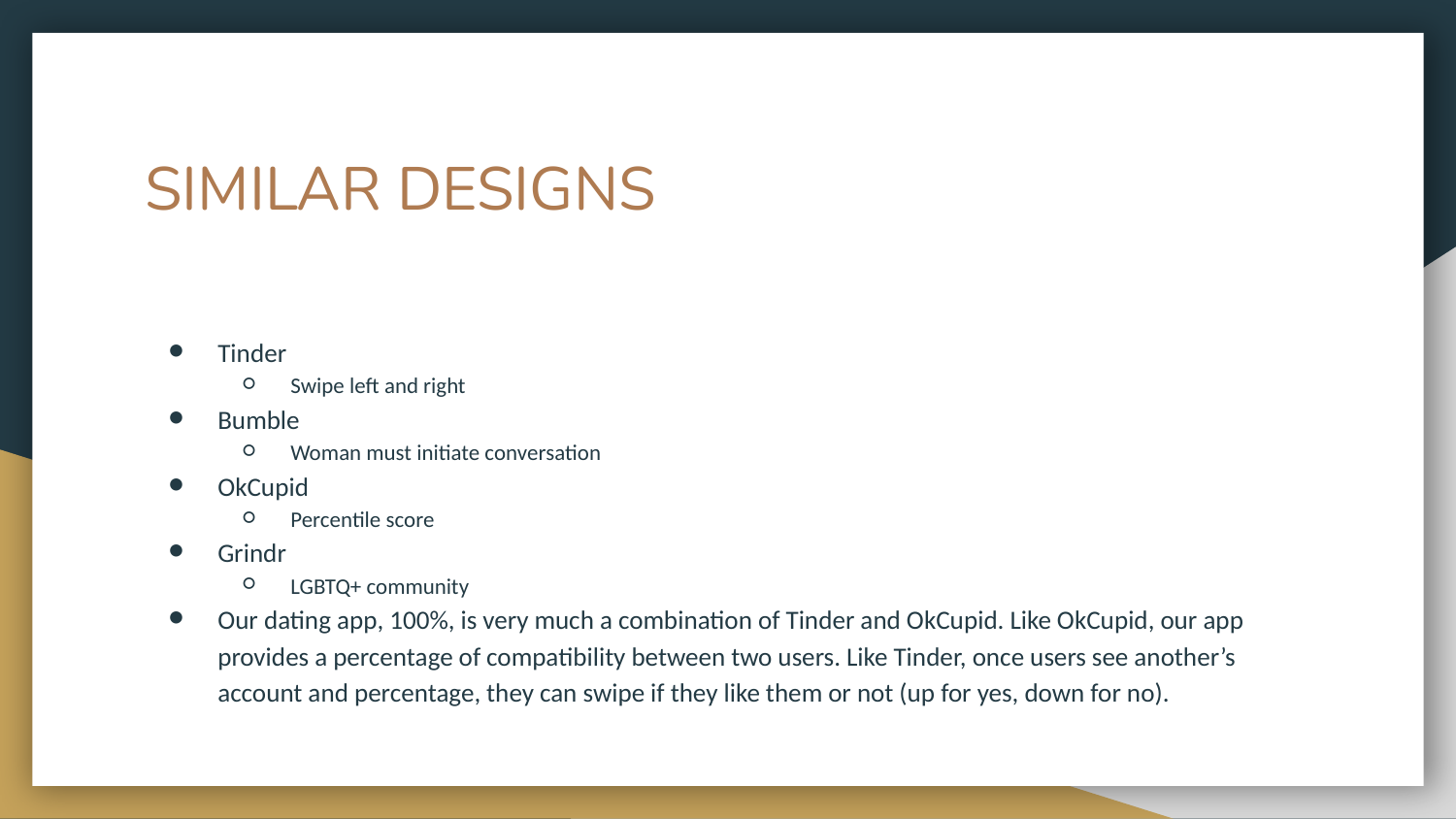

# SIMILAR DESIGNS
Tinder
Swipe left and right
Bumble
Woman must initiate conversation
OkCupid
Percentile score
Grindr
LGBTQ+ community
Our dating app, 100%, is very much a combination of Tinder and OkCupid. Like OkCupid, our app provides a percentage of compatibility between two users. Like Tinder, once users see another’s account and percentage, they can swipe if they like them or not (up for yes, down for no).